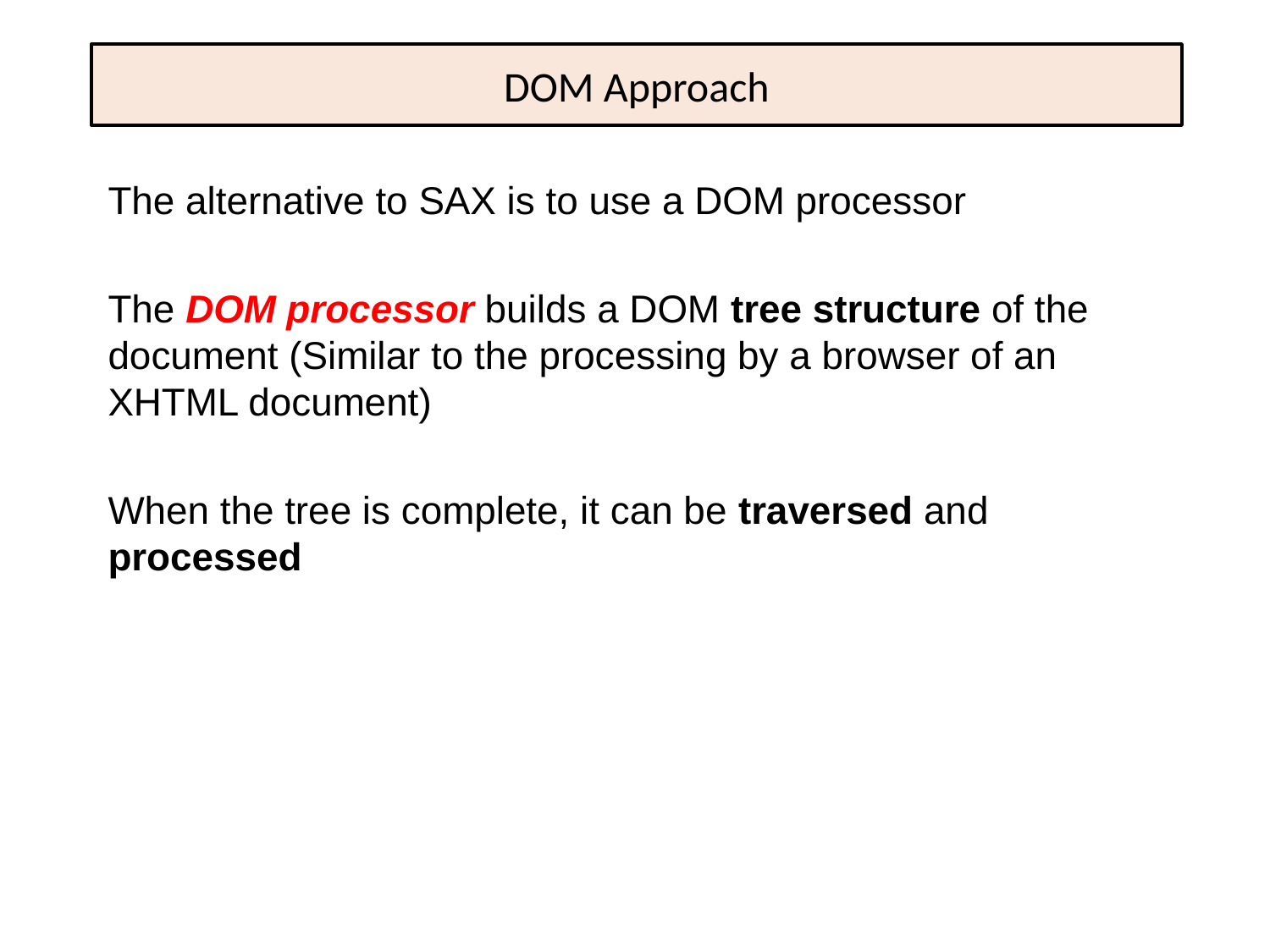

# DOM Approach
The alternative to SAX is to use a DOM processor

The DOM processor builds a DOM tree structure of the document (Similar to the processing by a browser of an XHTML document)

When the tree is complete, it can be traversed and processed